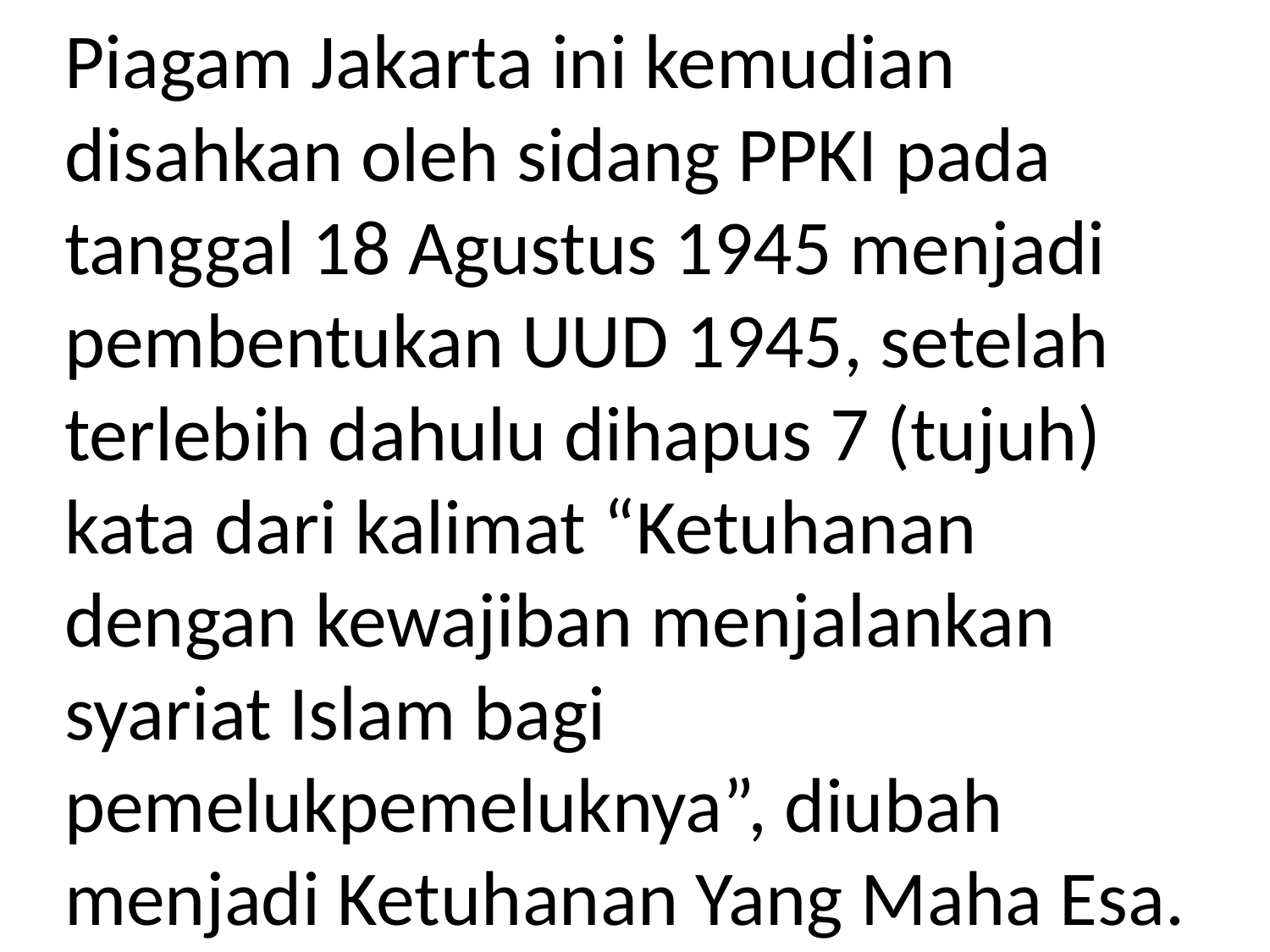

# Piagam Jakarta ini kemudian disahkan oleh sidang PPKI pada tanggal 18 Agustus 1945 menjadi pembentukan UUD 1945, setelah terlebih dahulu dihapus 7 (tujuh) kata dari kalimat “Ketuhanan dengan kewajiban menjalankan syariat Islam bagi pemelukpemeluknya”, diubah menjadi Ketuhanan Yang Maha Esa.